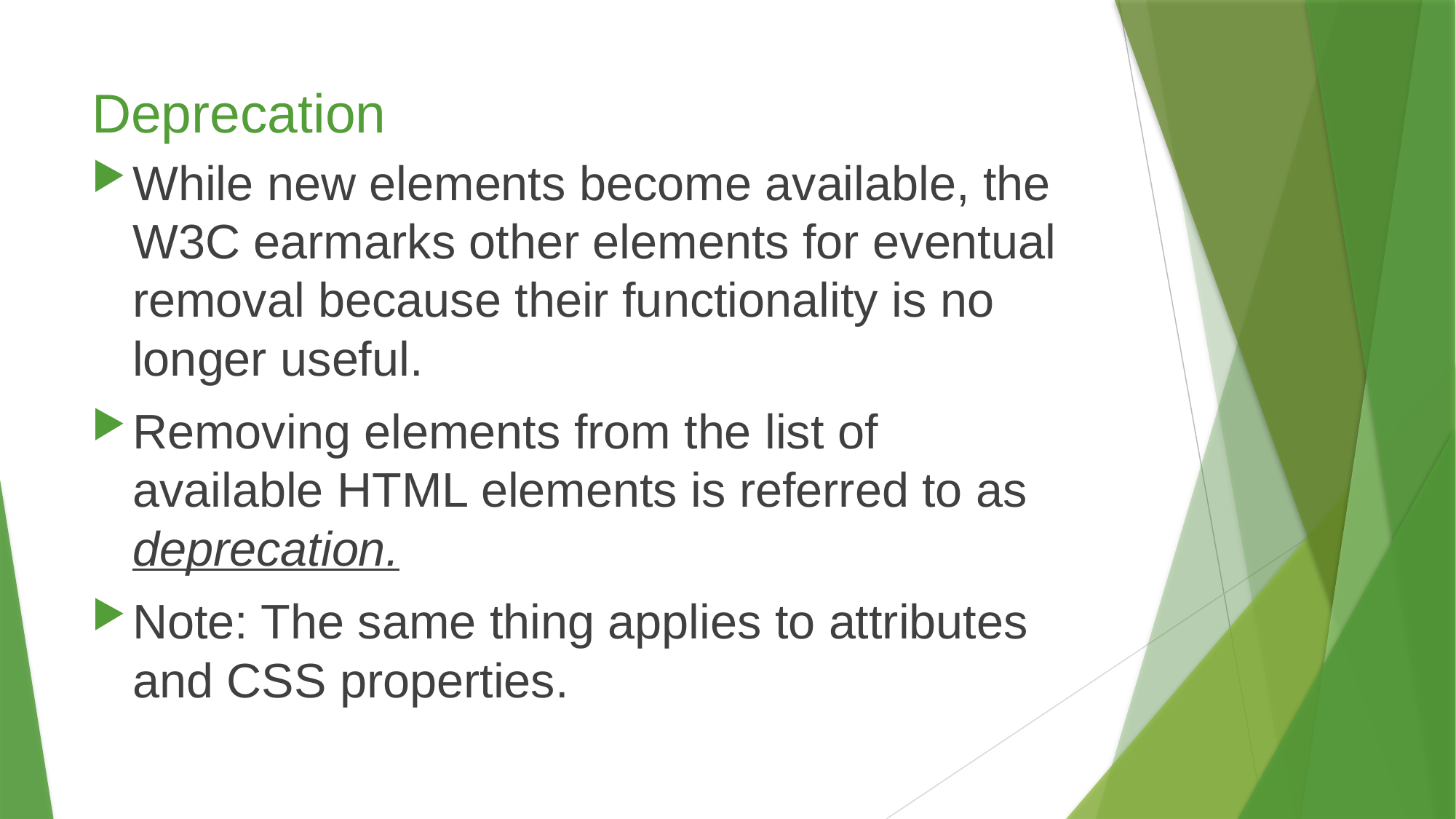

# Deprecation
While new elements become available, the W3C earmarks other elements for eventual removal because their functionality is no longer useful.
Removing elements from the list of available HTML elements is referred to as deprecation.
Note: The same thing applies to attributes and CSS properties.